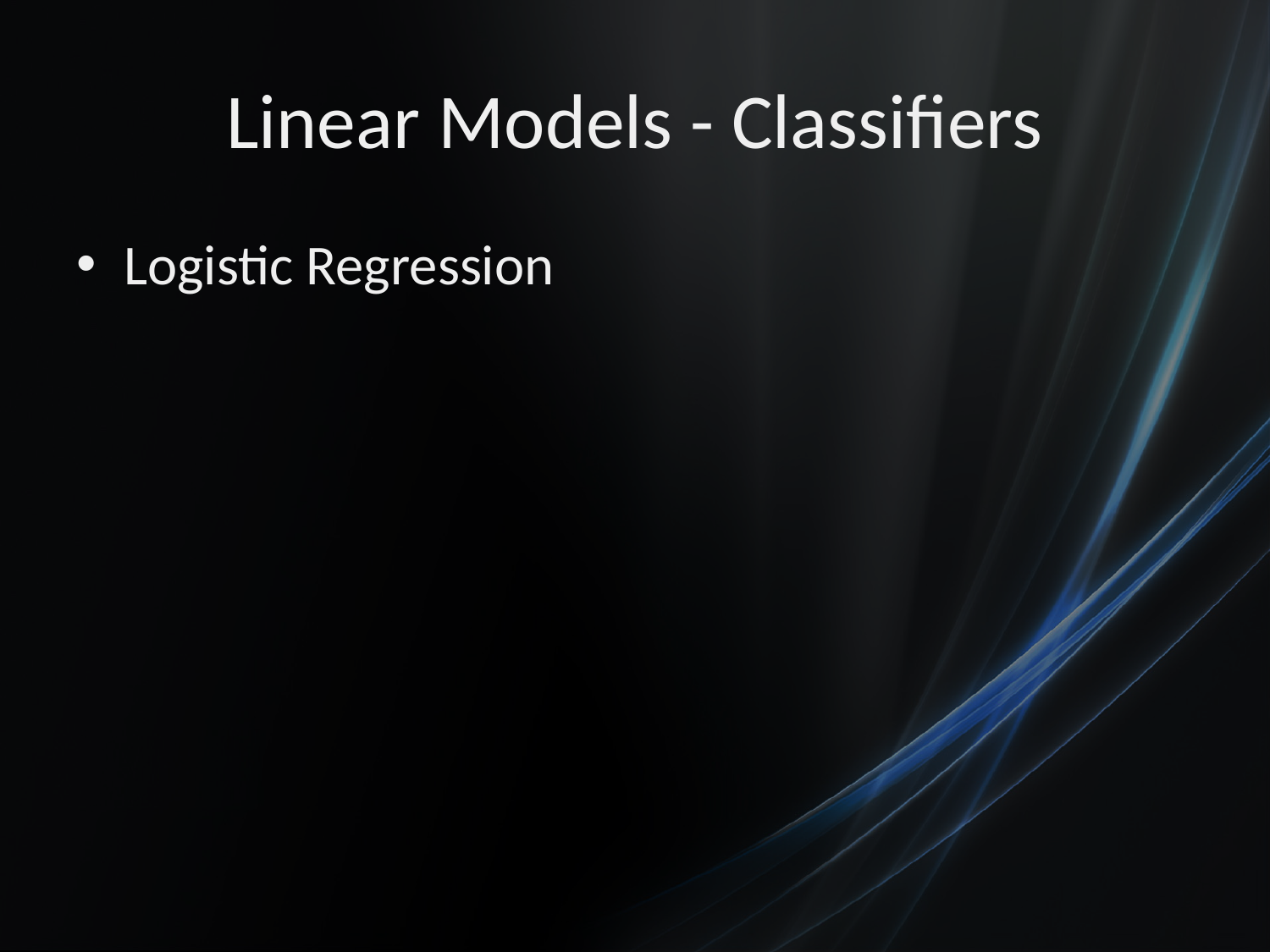

# Linear Models - Classifiers
Logistic Regression